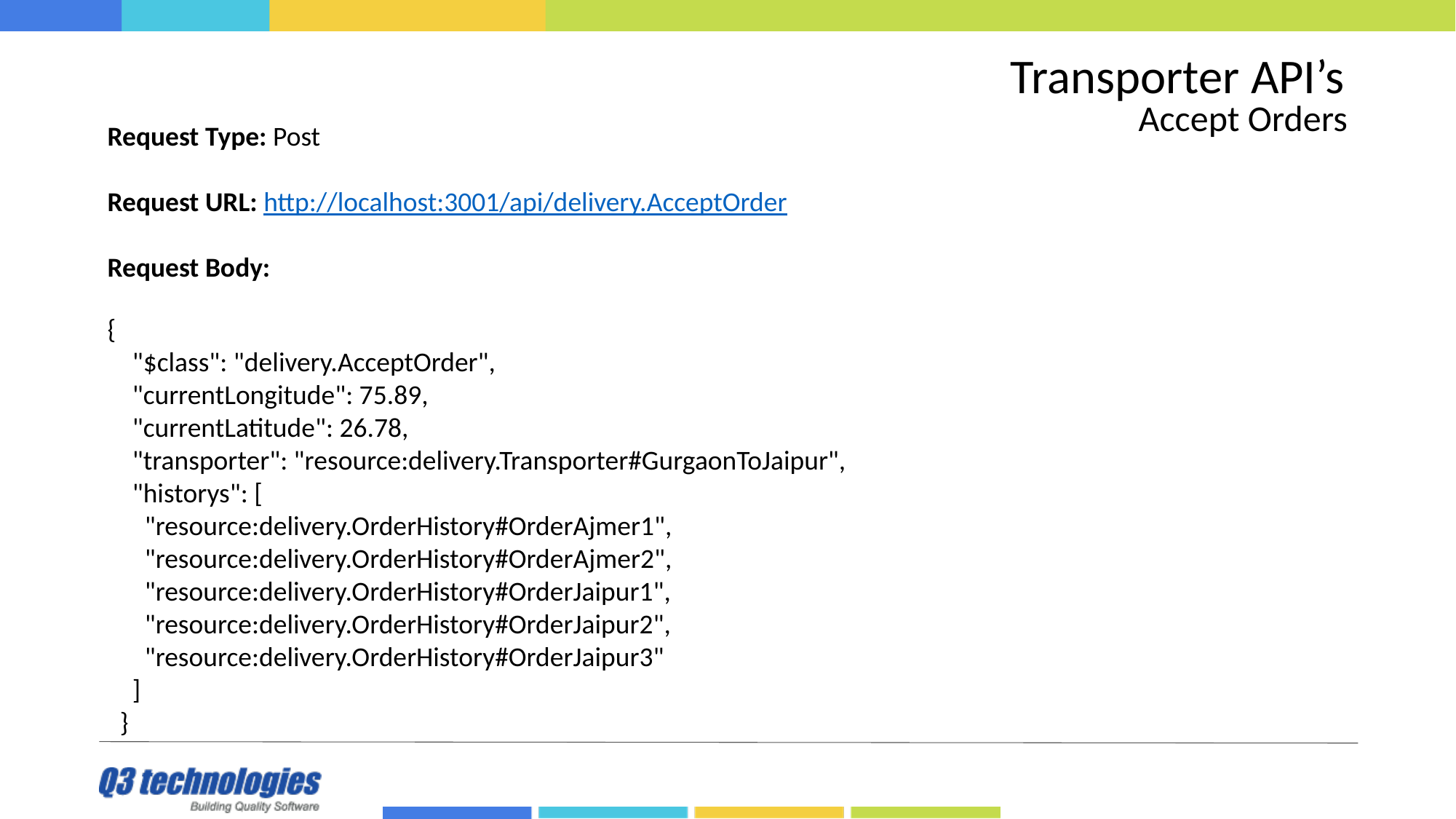

# Transporter API’s
Accept Orders
Request Type: Post
Request URL: http://localhost:3001/api/delivery.AcceptOrder
Request Body:
{
    "$class": "delivery.AcceptOrder",
    "currentLongitude": 75.89,
    "currentLatitude": 26.78,
    "transporter": "resource:delivery.Transporter#GurgaonToJaipur",
    "historys": [
      "resource:delivery.OrderHistory#OrderAjmer1",
      "resource:delivery.OrderHistory#OrderAjmer2",
      "resource:delivery.OrderHistory#OrderJaipur1",
      "resource:delivery.OrderHistory#OrderJaipur2",
      "resource:delivery.OrderHistory#OrderJaipur3"
    ]
  }